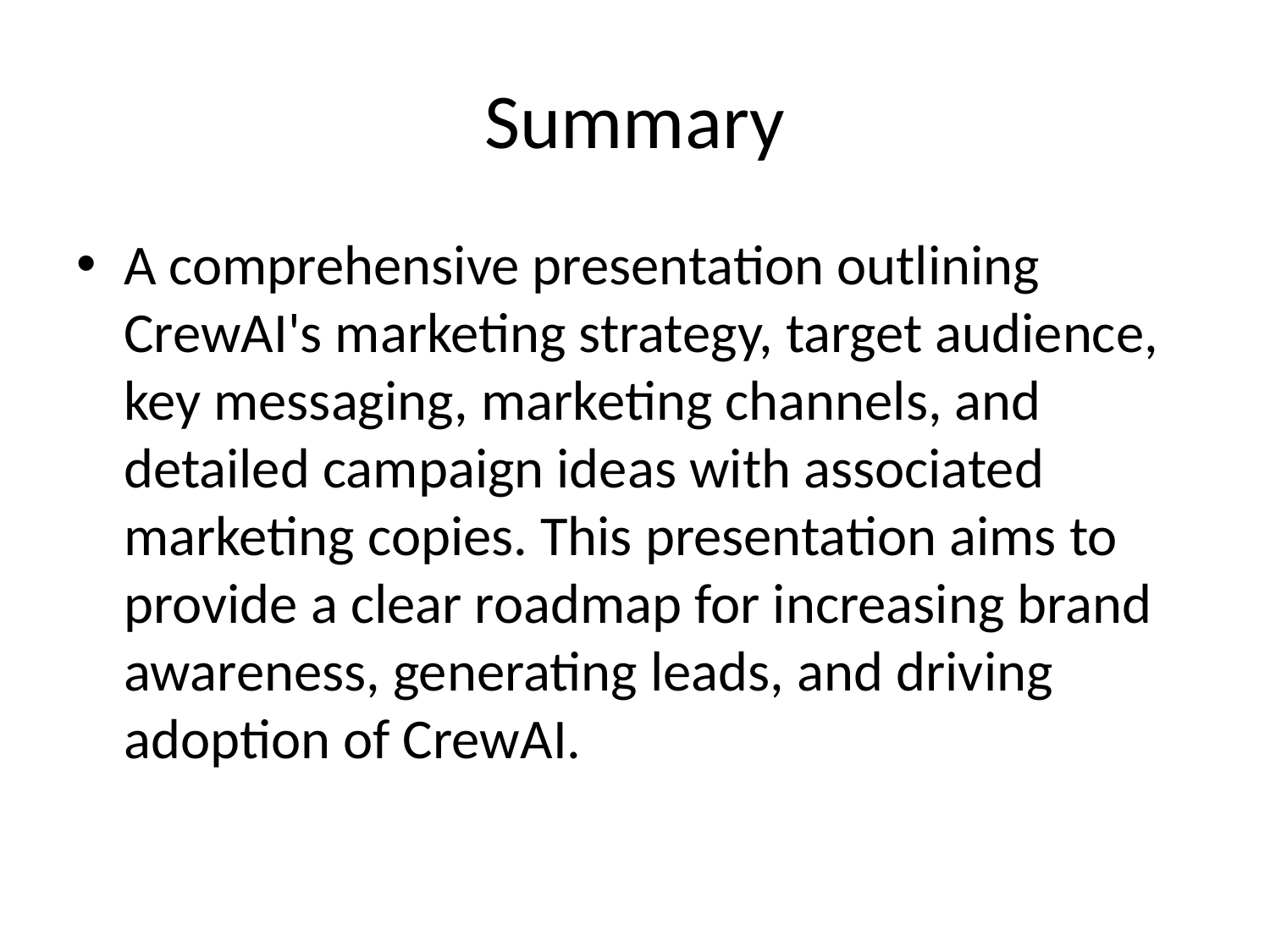

# Summary
A comprehensive presentation outlining CrewAI's marketing strategy, target audience, key messaging, marketing channels, and detailed campaign ideas with associated marketing copies. This presentation aims to provide a clear roadmap for increasing brand awareness, generating leads, and driving adoption of CrewAI.